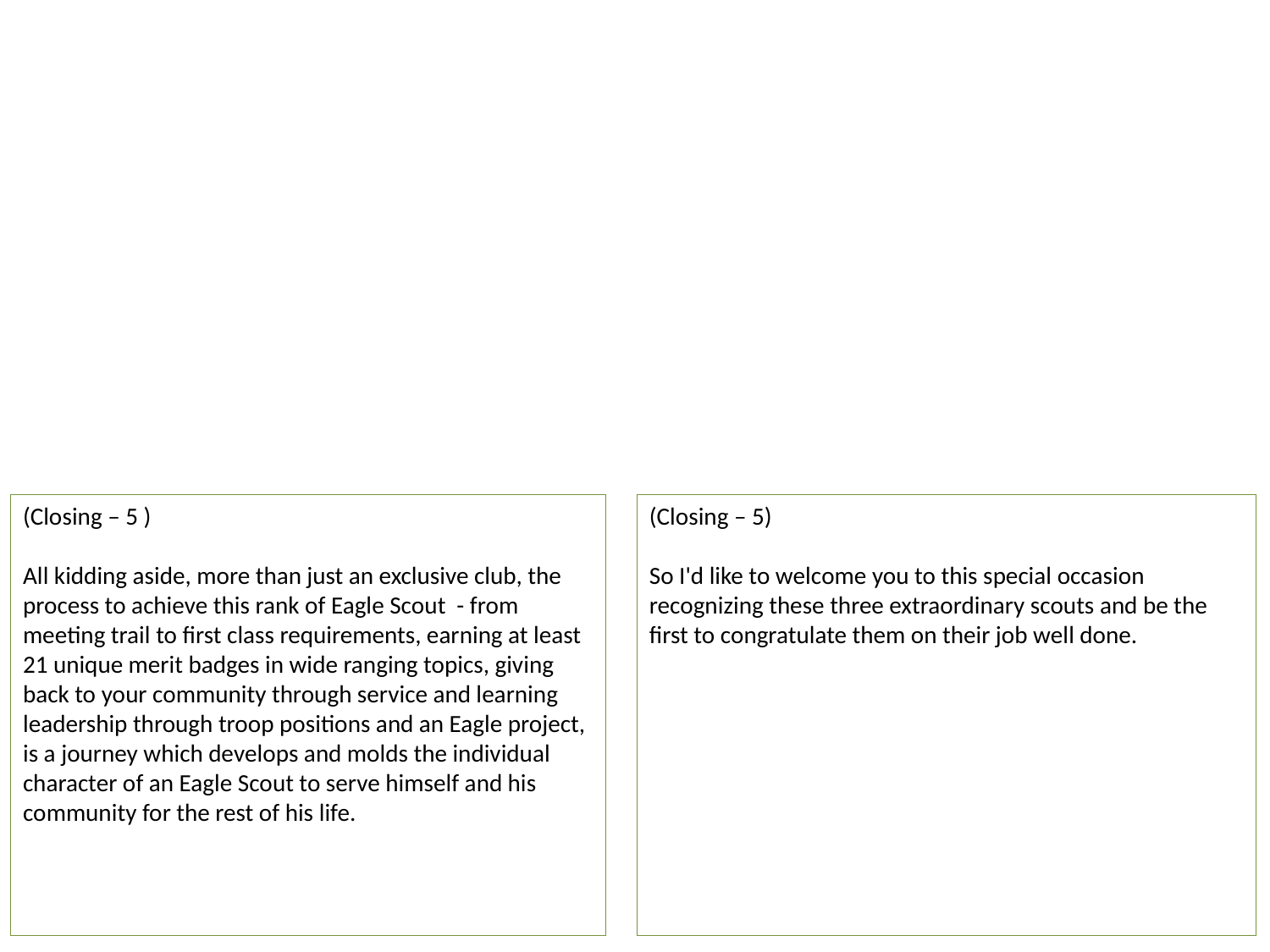

(Closing – 5 )

All kidding aside, more than just an exclusive club, the process to achieve this rank of Eagle Scout  - from meeting trail to first class requirements, earning at least 21 unique merit badges in wide ranging topics, giving back to your community through service and learning leadership through troop positions and an Eagle project, is a journey which develops and molds the individual character of an Eagle Scout to serve himself and his community for the rest of his life.

(Closing – 5)

So I'd like to welcome you to this special occasion recognizing these three extraordinary scouts and be the first to congratulate them on their job well done.